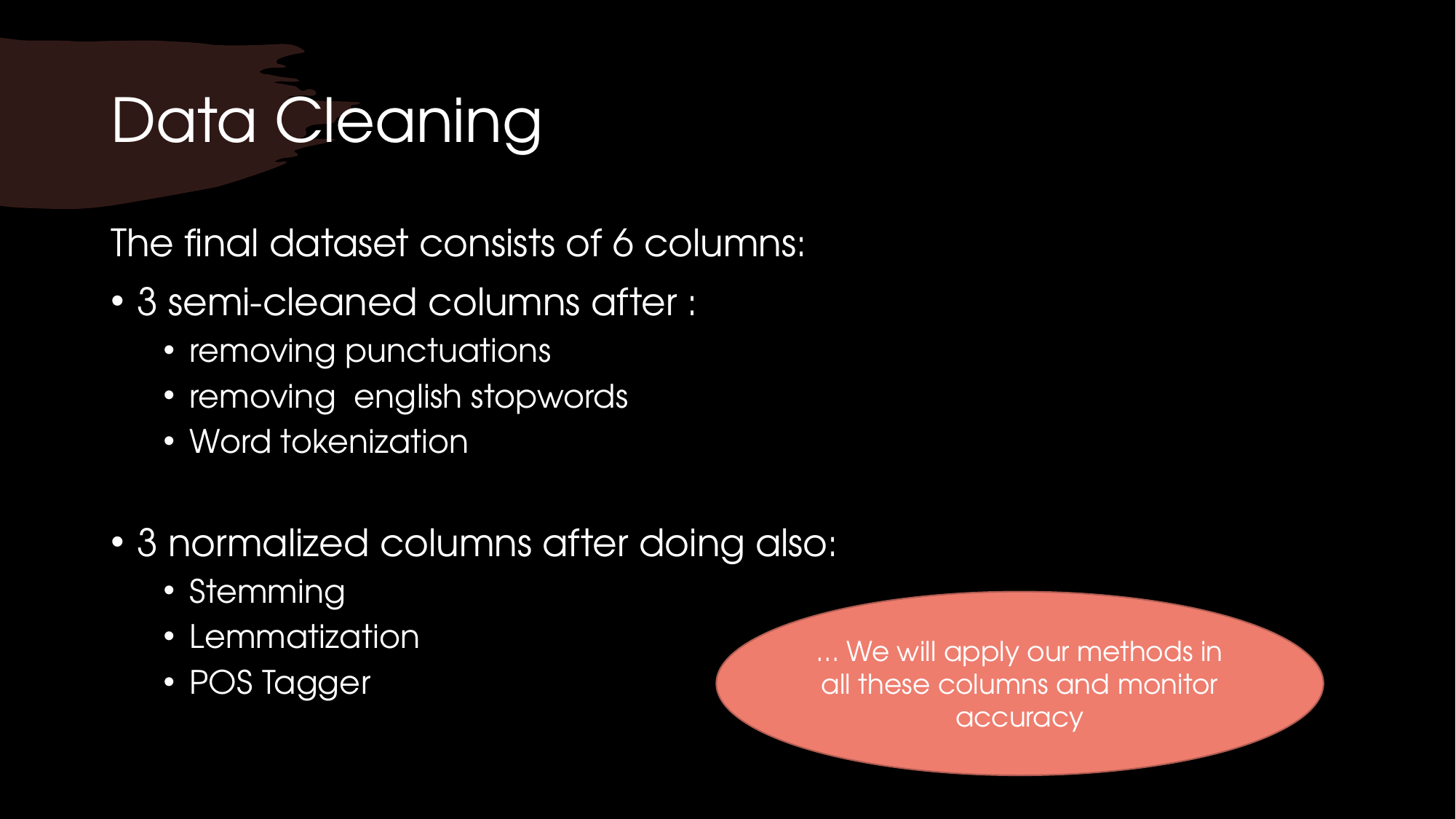

# Data Cleaning
The final dataset consists of 6 columns:
3 semi-cleaned columns after :
removing punctuations
removing  english stopwords
Word tokenization

3 normalized columns after doing also:
Stemming
Lemmatization
POS Tagger

… We will apply our methods in all these columns and monitor accuracy